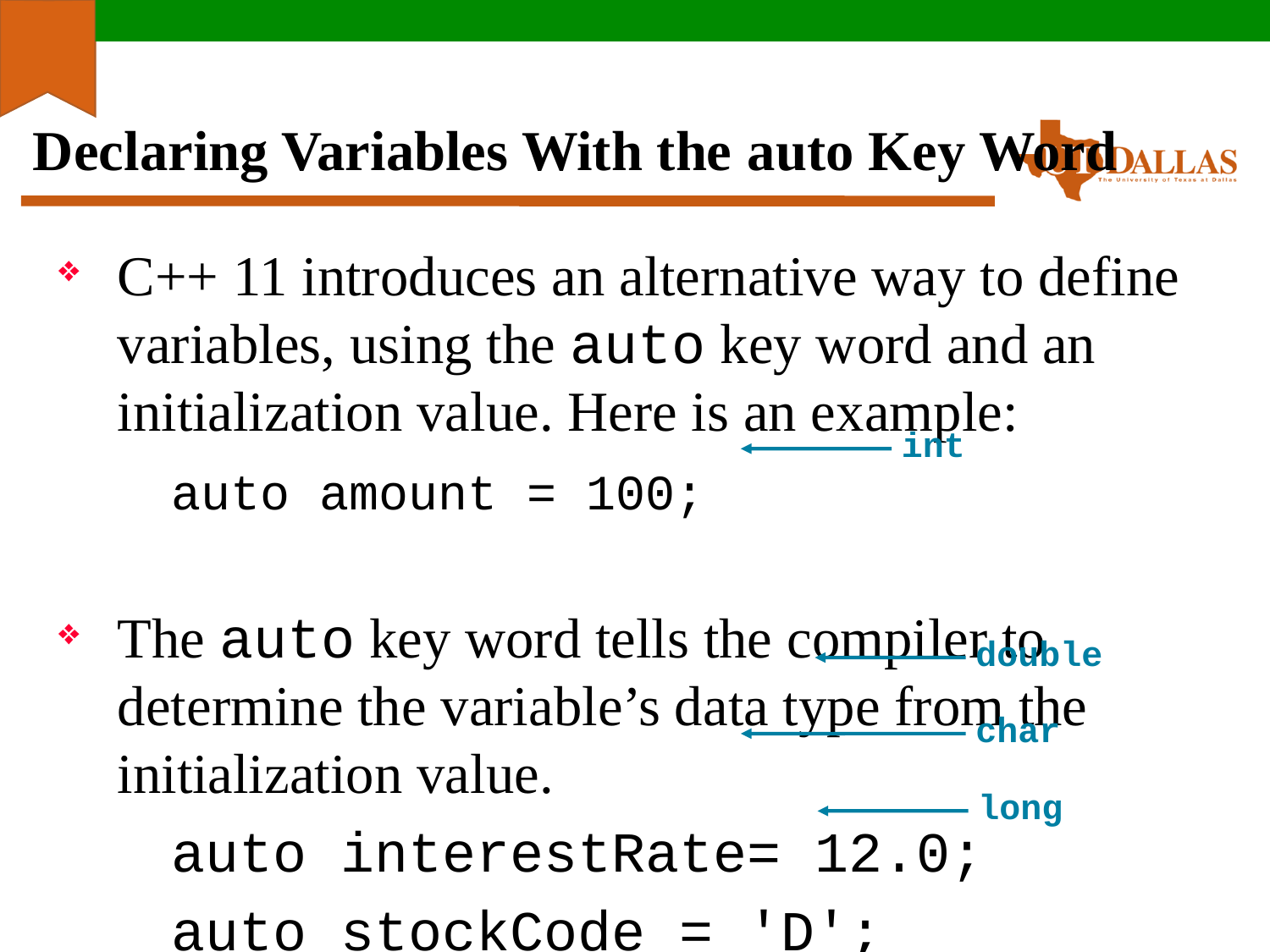

# Declaring Variables With the auto Key Word
C++ 11 introduces an alternative way to define variables, using the auto key word and an initialization value. Here is an example:
	auto amount = 100;

The auto key word tells the compiler to determine the variable’s data type from the initialization value.
	auto interestRate= 12.0;
	auto stockCode = 'D';
	auto customerNum = 459L;

int

double

char

long